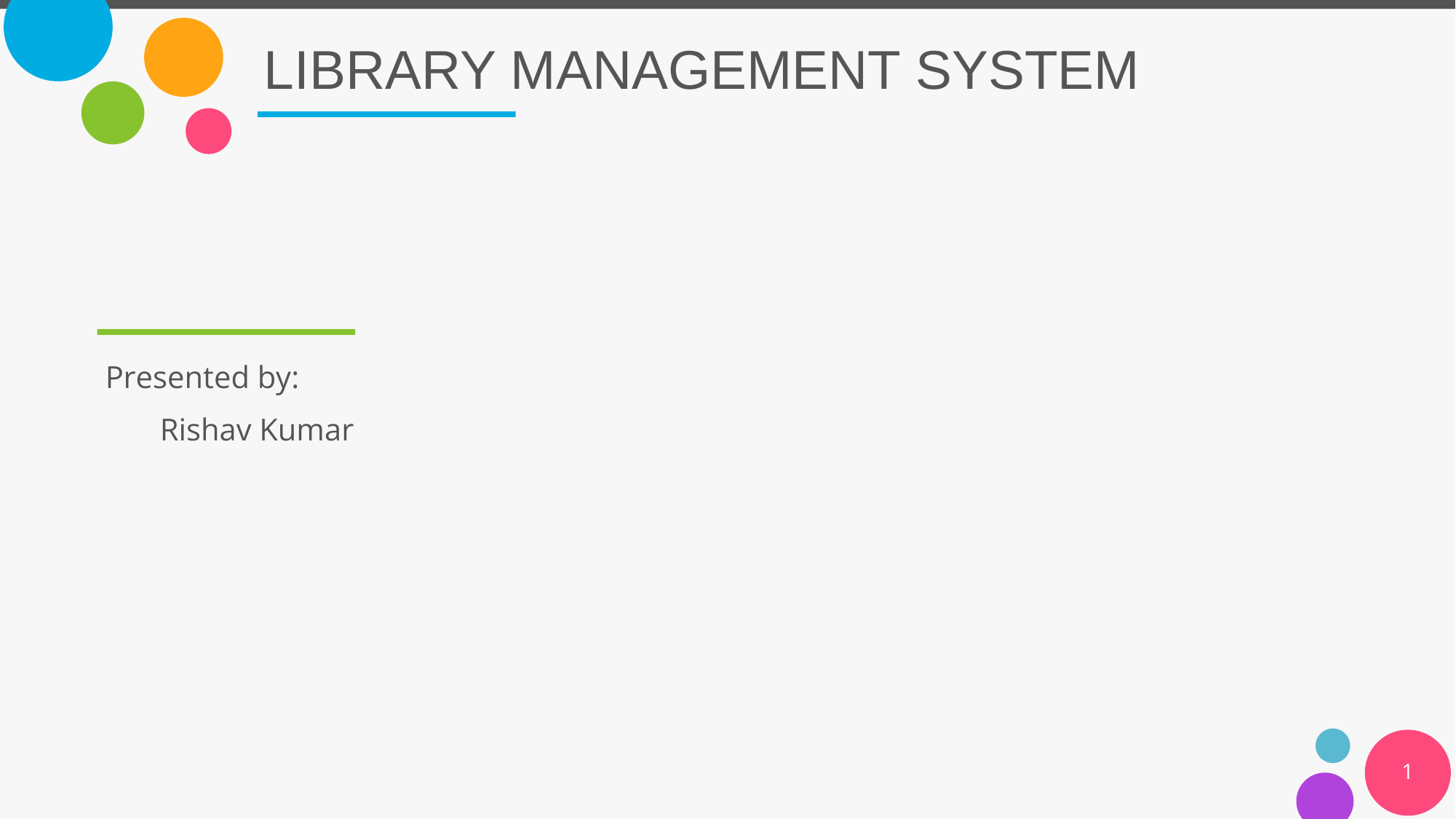

# LIBRARY MANAGEMENT SYSTEM

Presented by:
       Rishav Kumar

1